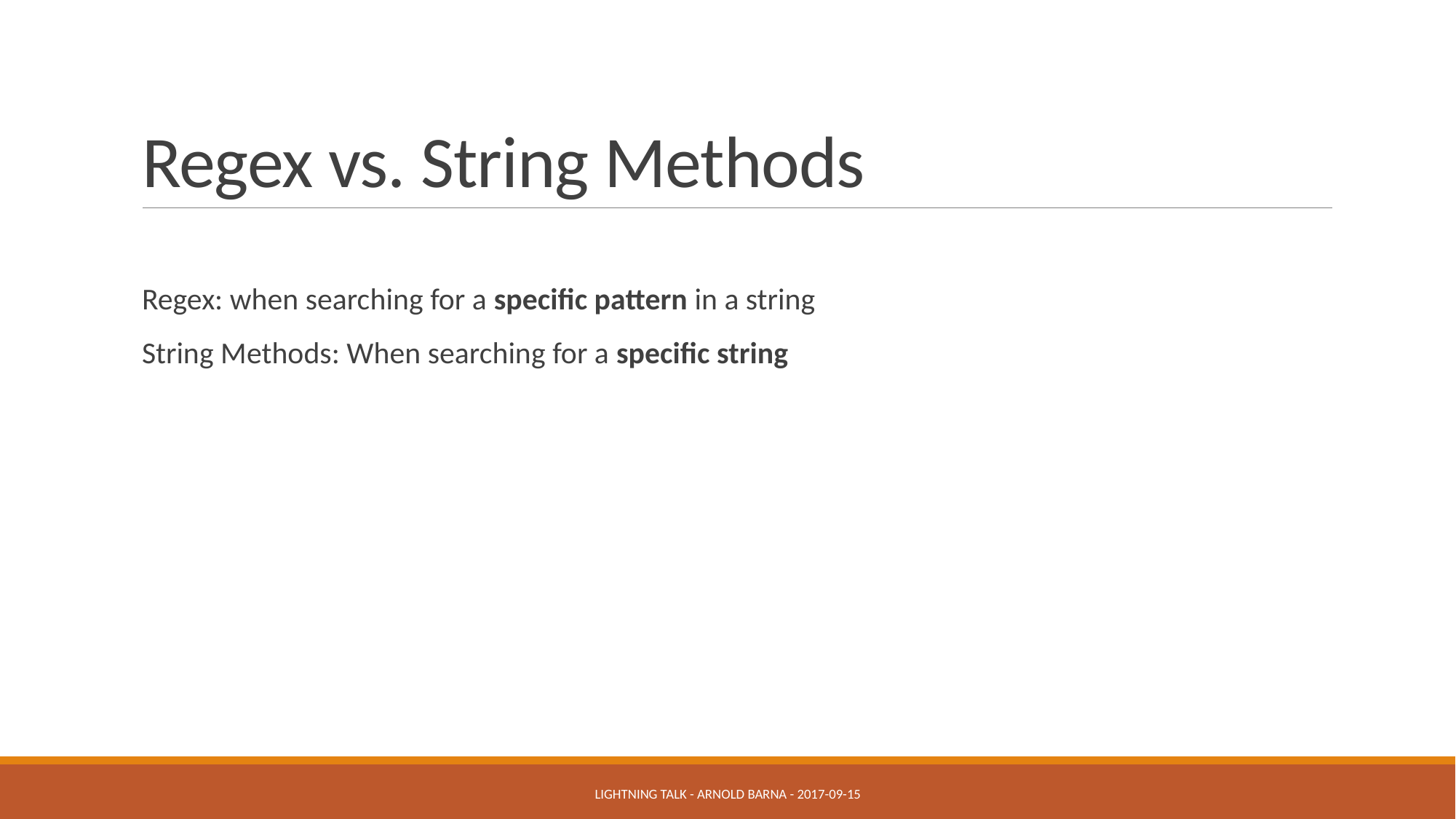

# Regex vs. String Methods

Regex: when searching for a specific pattern in a string
String Methods: When searching for a specific string
Lightning talk - Arnold BARNA - 2017-09-15